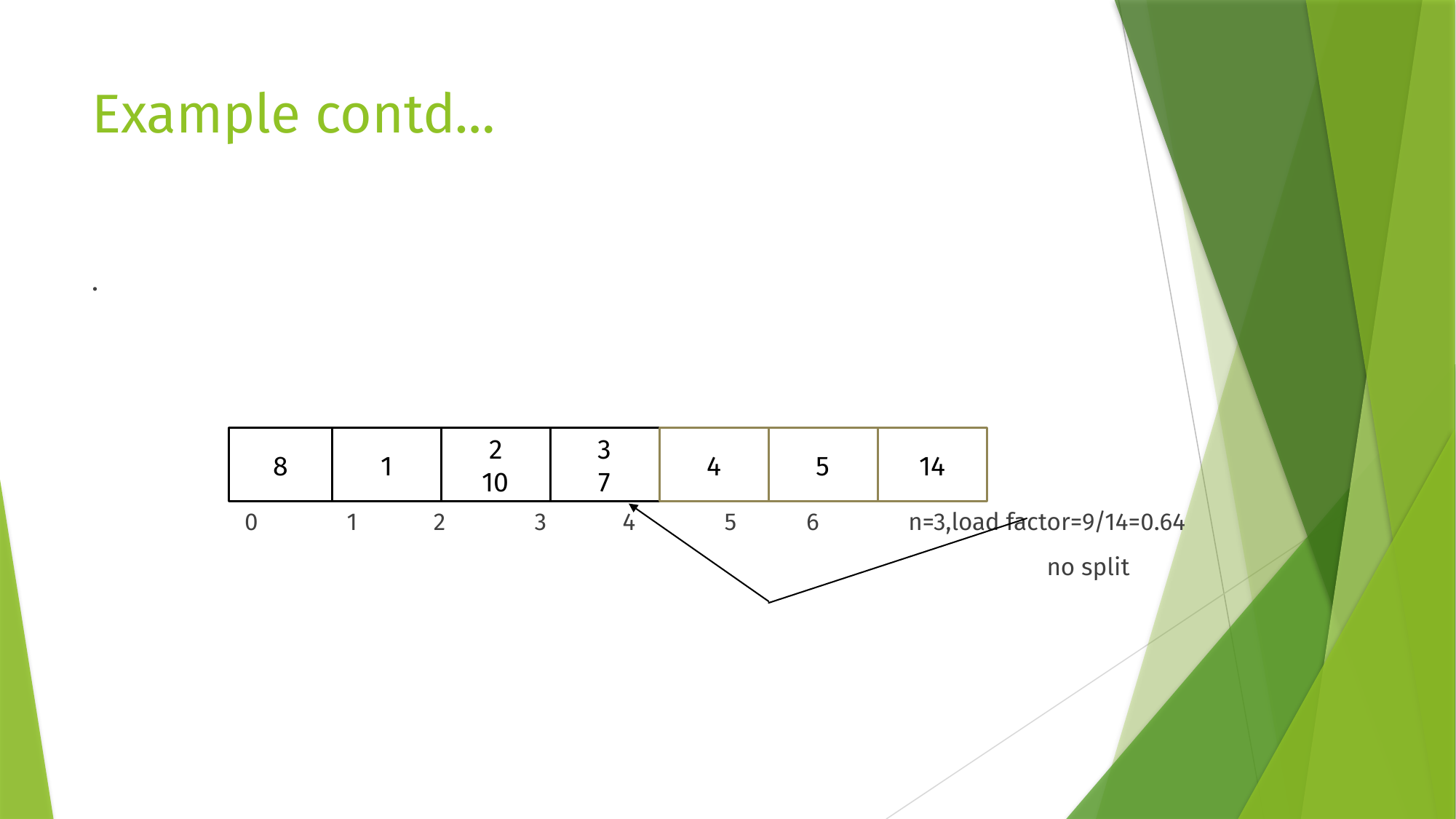

# Example contd…
.

                       0              1            2              3            4              5           6              n=3,load factor=9/14=0.64
                                                                                                                                                      no split
8
1
2
10
3
7
4
5
14